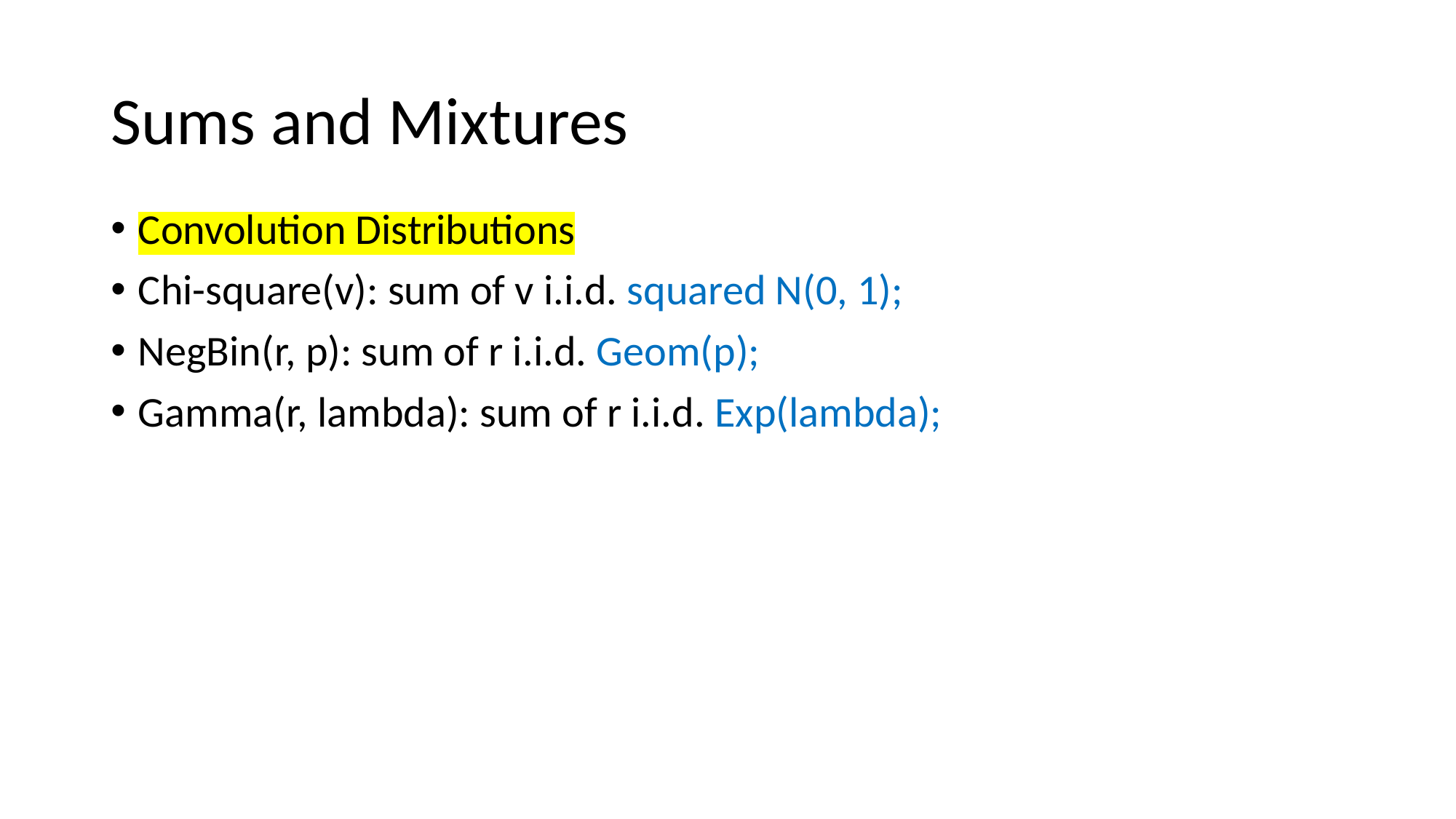

# Sums and Mixtures
Convolution Distributions
Chi-square(v): sum of v i.i.d. squared N(0, 1);
NegBin(r, p): sum of r i.i.d. Geom(p);
Gamma(r, lambda): sum of r i.i.d. Exp(lambda);